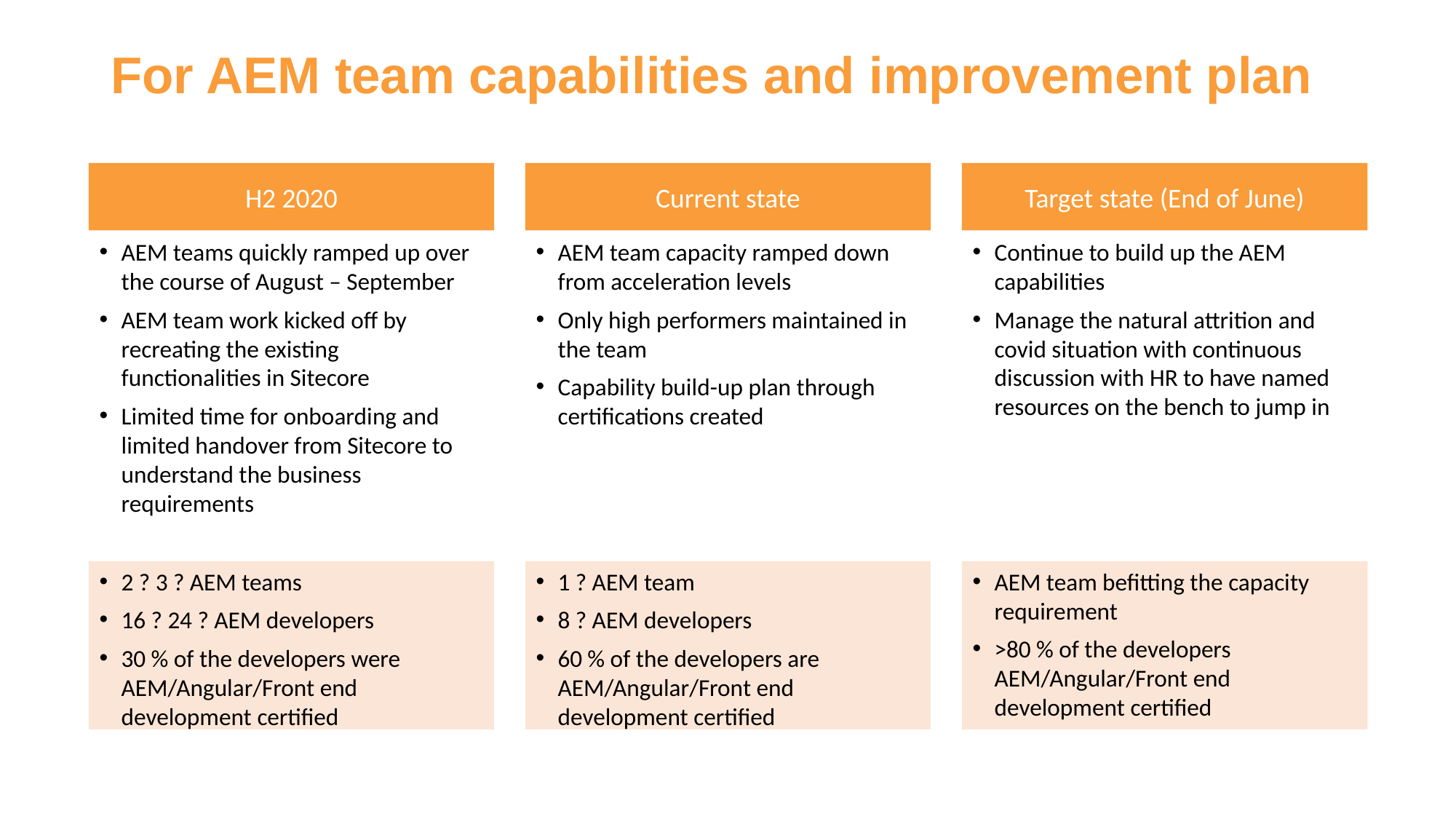

# For AEM team capabilities and improvement plan
H2 2020
Current state
Target state (End of June)
AEM teams quickly ramped up over the course of August – September
AEM team work kicked off by recreating the existing functionalities in Sitecore
Limited time for onboarding and limited handover from Sitecore to understand the business requirements

AEM team capacity ramped down from acceleration levels
Only high performers maintained in the team
Capability build-up plan through certifications created
Continue to build up the AEM capabilities
Manage the natural attrition and covid situation with continuous discussion with HR to have named resources on the bench to jump in
2 ? 3 ? AEM teams
16 ? 24 ? AEM developers
30 % of the developers were AEM/Angular/Front end development certified

1 ? AEM team
8 ? AEM developers
60 % of the developers are AEM/Angular/Front end development certified
AEM team befitting the capacity requirement
>80 % of the developers AEM/Angular/Front end development certified